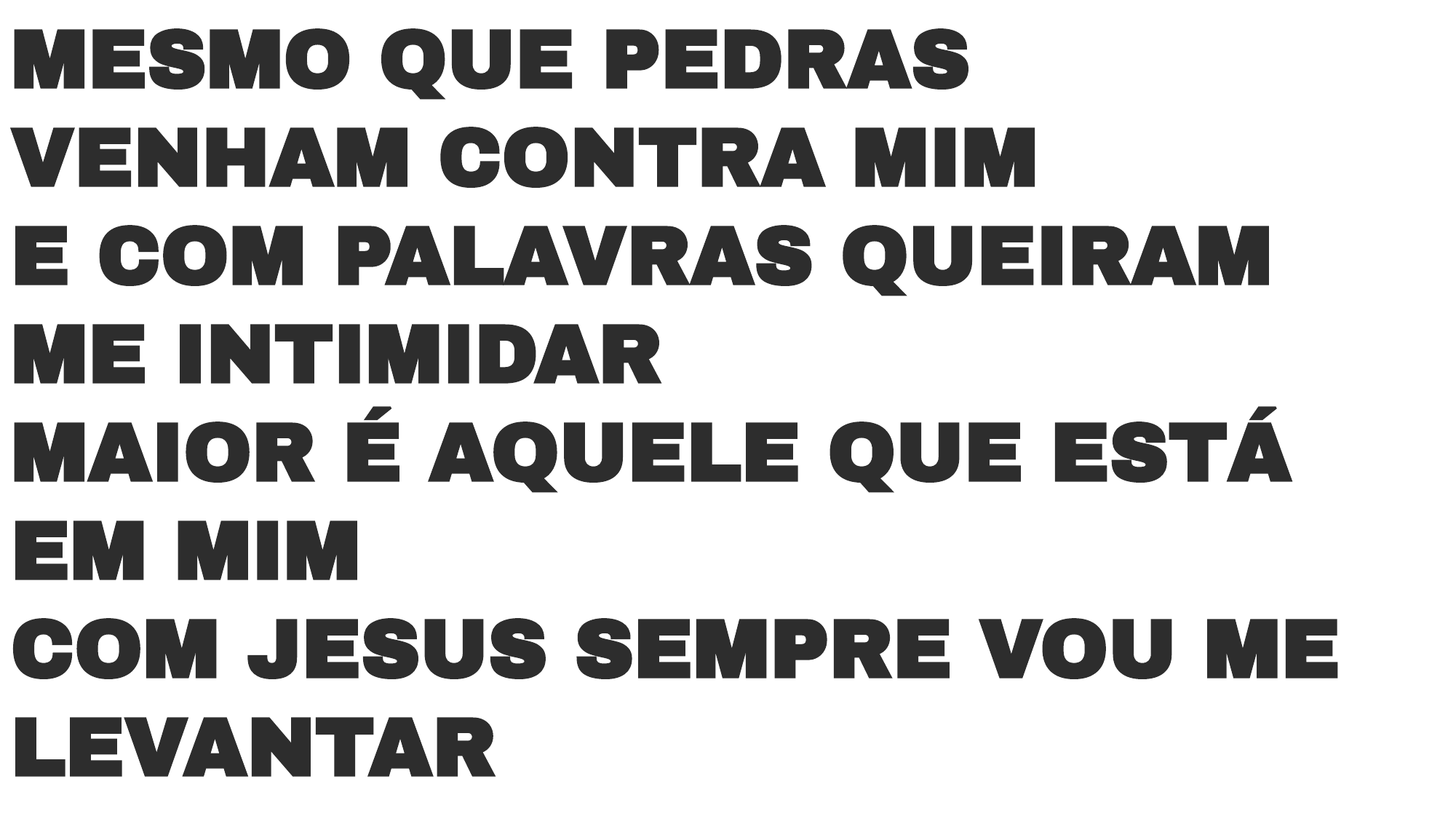

MESMO QUE PEDRAS VENHAM CONTRA MIM
E COM PALAVRAS QUEIRAM ME INTIMIDAR
MAIOR É AQUELE QUE ESTÁ EM MIM
COM JESUS SEMPRE VOU ME LEVANTAR